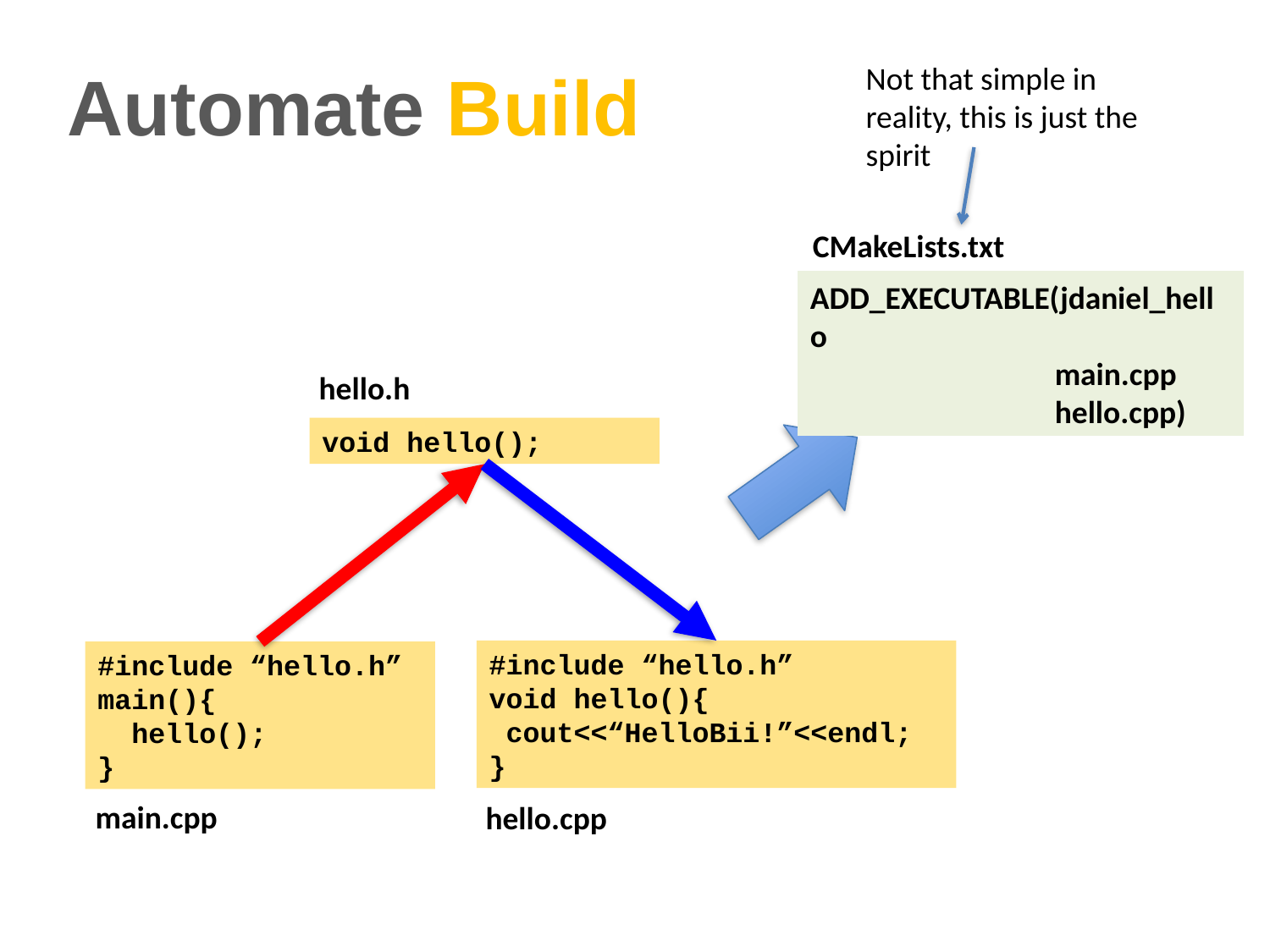

Automate Build
Not that simple in reality, this is just the spirit
CMakeLists.txt
ADD_EXECUTABLE(jdaniel_hello
                                  main.cpp
                                  hello.cpp)

hello.h
void hello();
#include “hello.h”
void hello(){
 cout<<“HelloBii!”<<endl;
}
#include “hello.h”
main(){
  hello();
}
main.cpp
hello.cpp